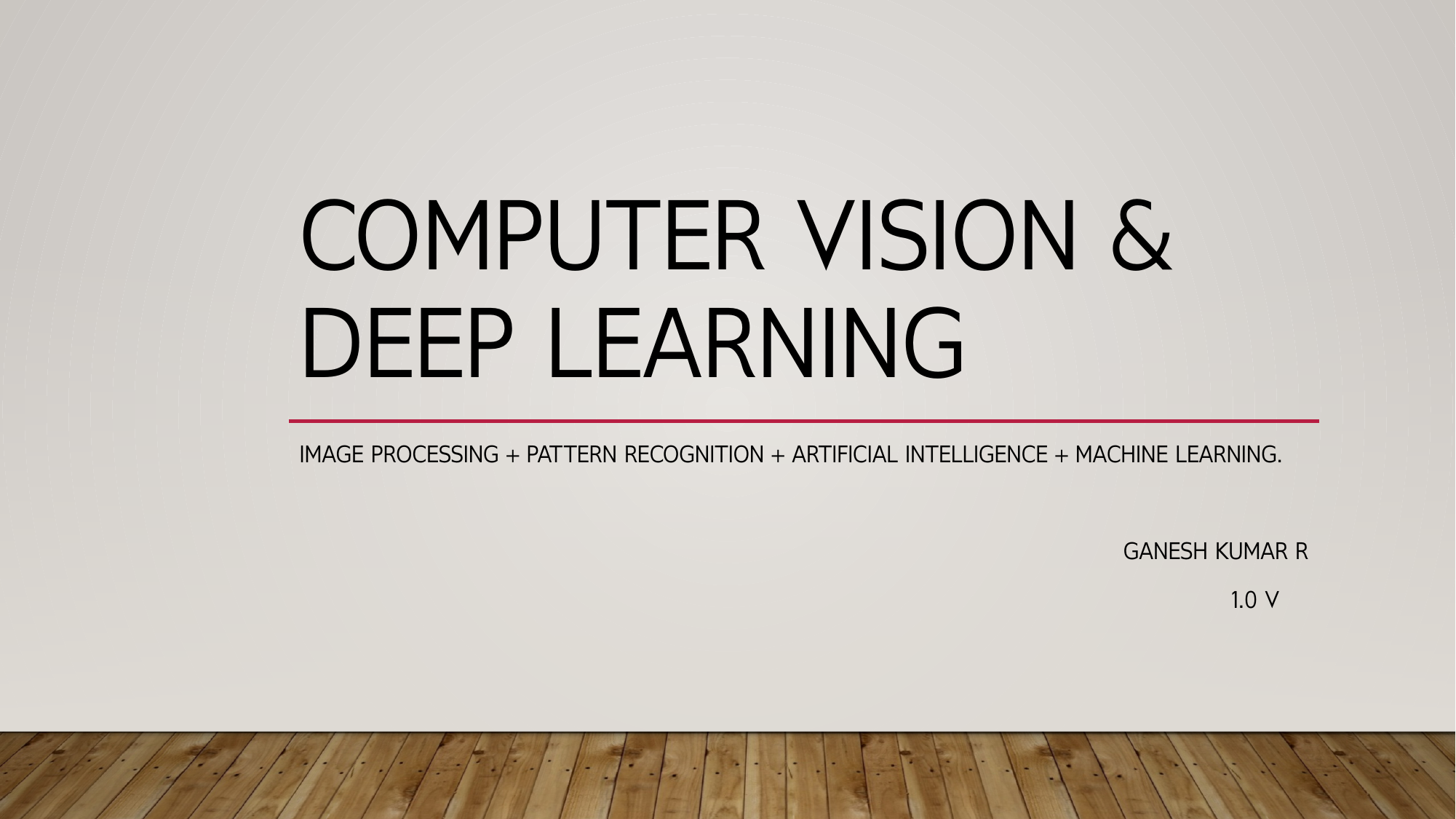

# Computer Vision & Deep Learning
Image processing + pattern recognition + Artificial intelligence + Machine Learning.

Ganesh Kumar R
1.0 V